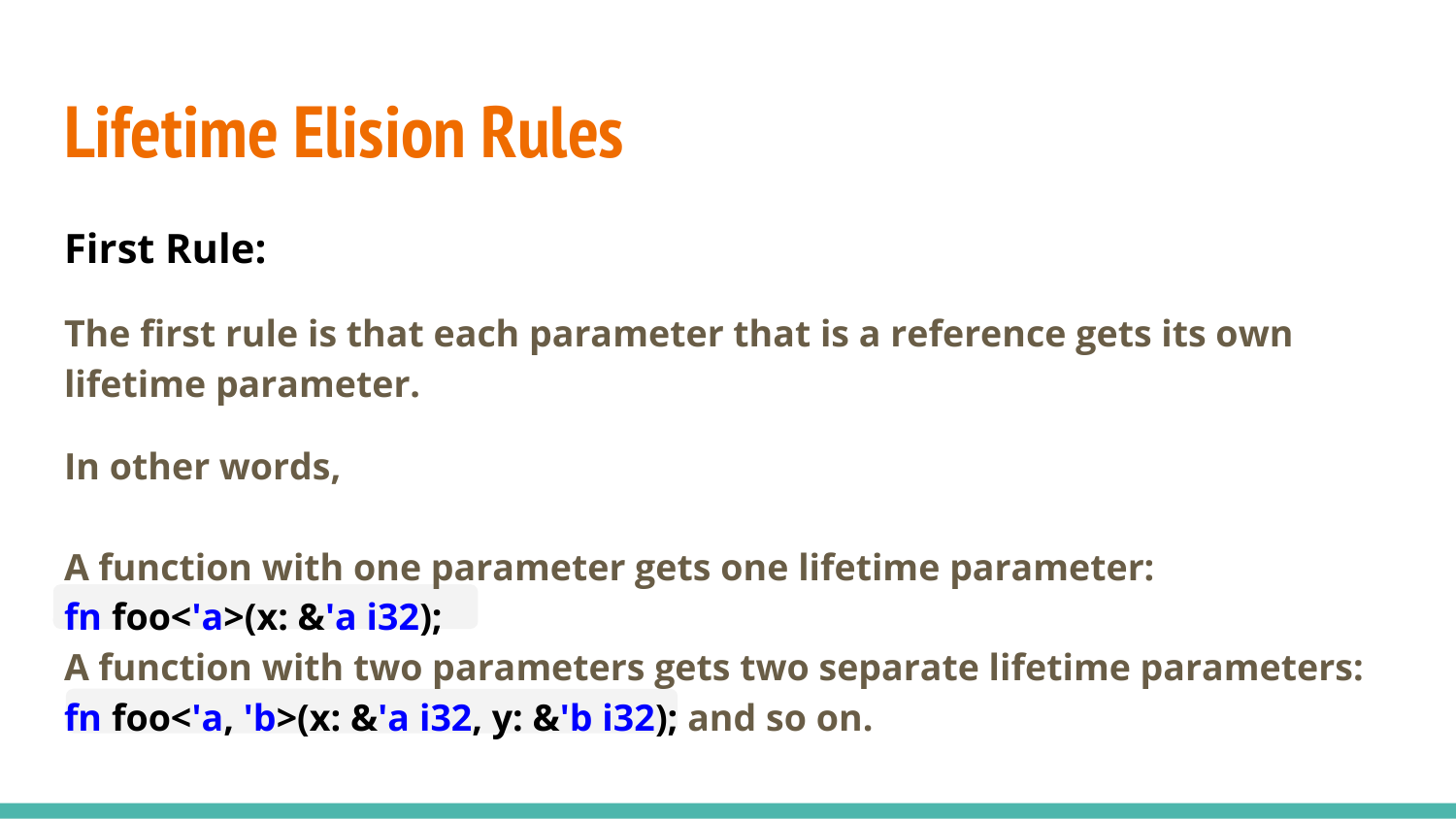

# Lifetime Elision Rules
First Rule:
The first rule is that each parameter that is a reference gets its own lifetime parameter.
In other words,

A function with one parameter gets one lifetime parameter:
fn foo<'a>(x: &'a i32);
A function with two parameters gets two separate lifetime parameters: fn foo<'a, 'b>(x: &'a i32, y: &'b i32); and so on.